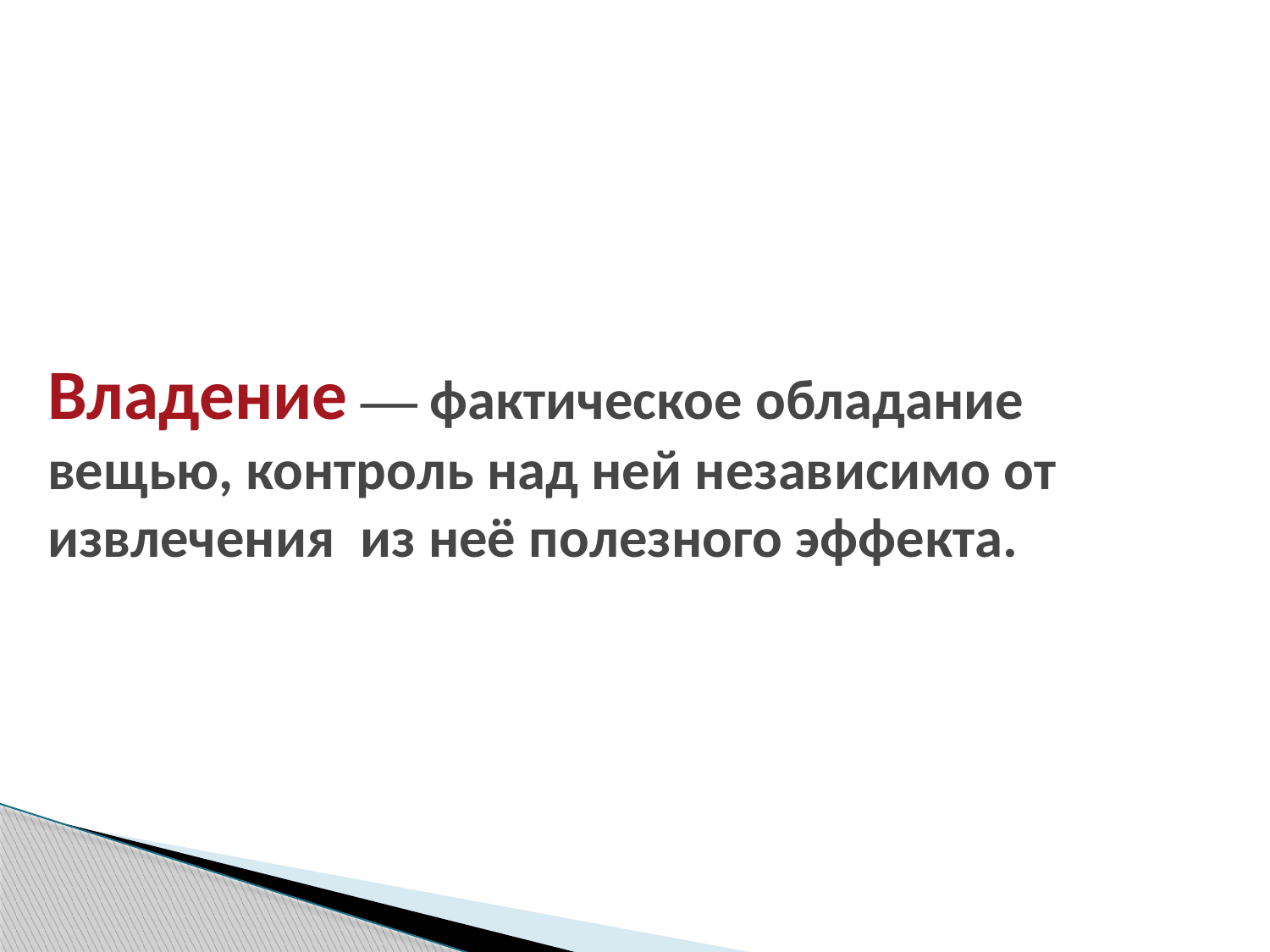

# Владение — фактическое обладание вещью, контроль над ней независимо от извлечения  из неё полезного эффекта.